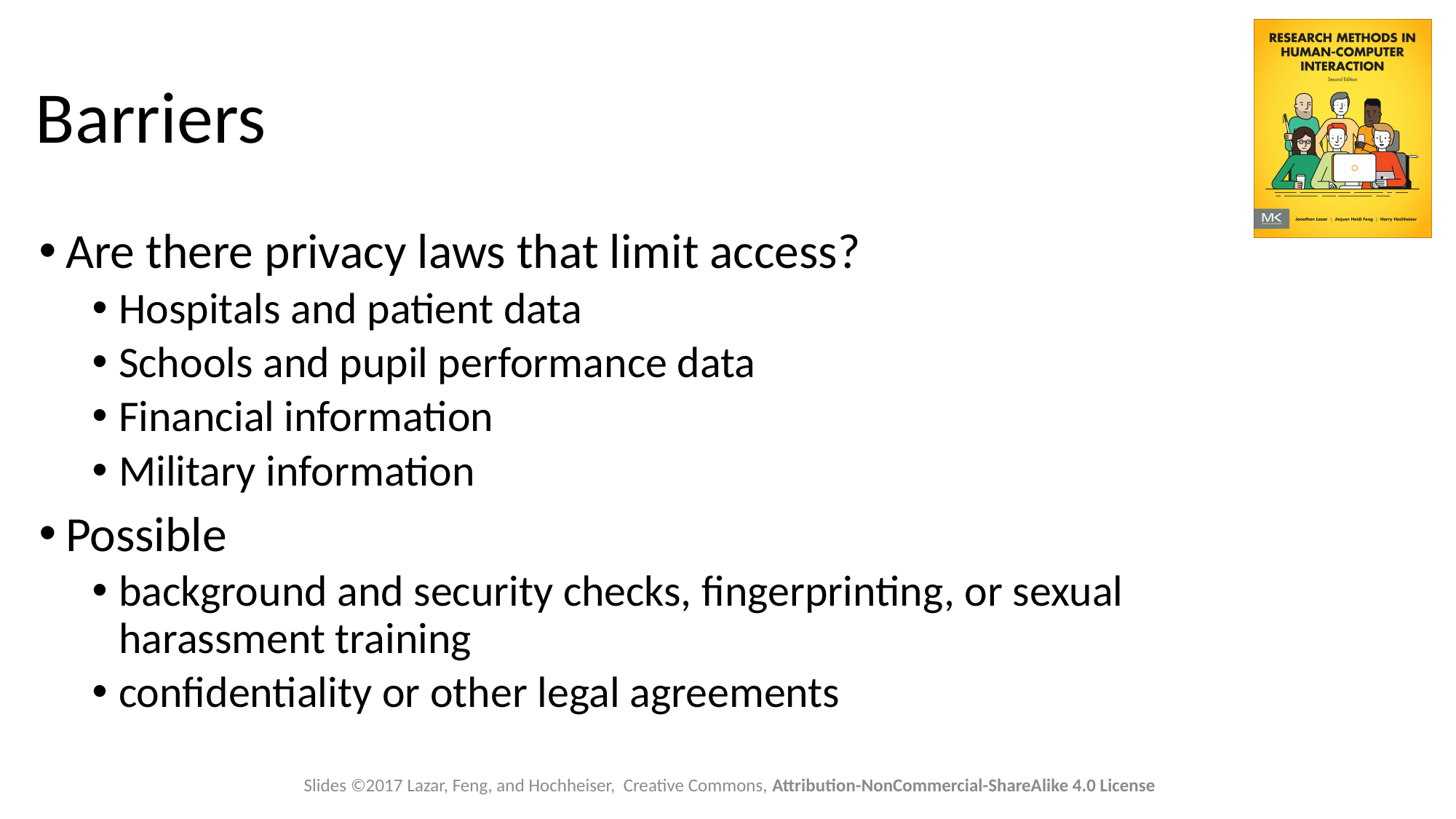

# Barriers
Are there privacy laws that limit access?
Hospitals and patient data
Schools and pupil performance data
Financial information
Military information
Possible
background and security checks, fingerprinting, or sexual harassment training
confidentiality or other legal agreements